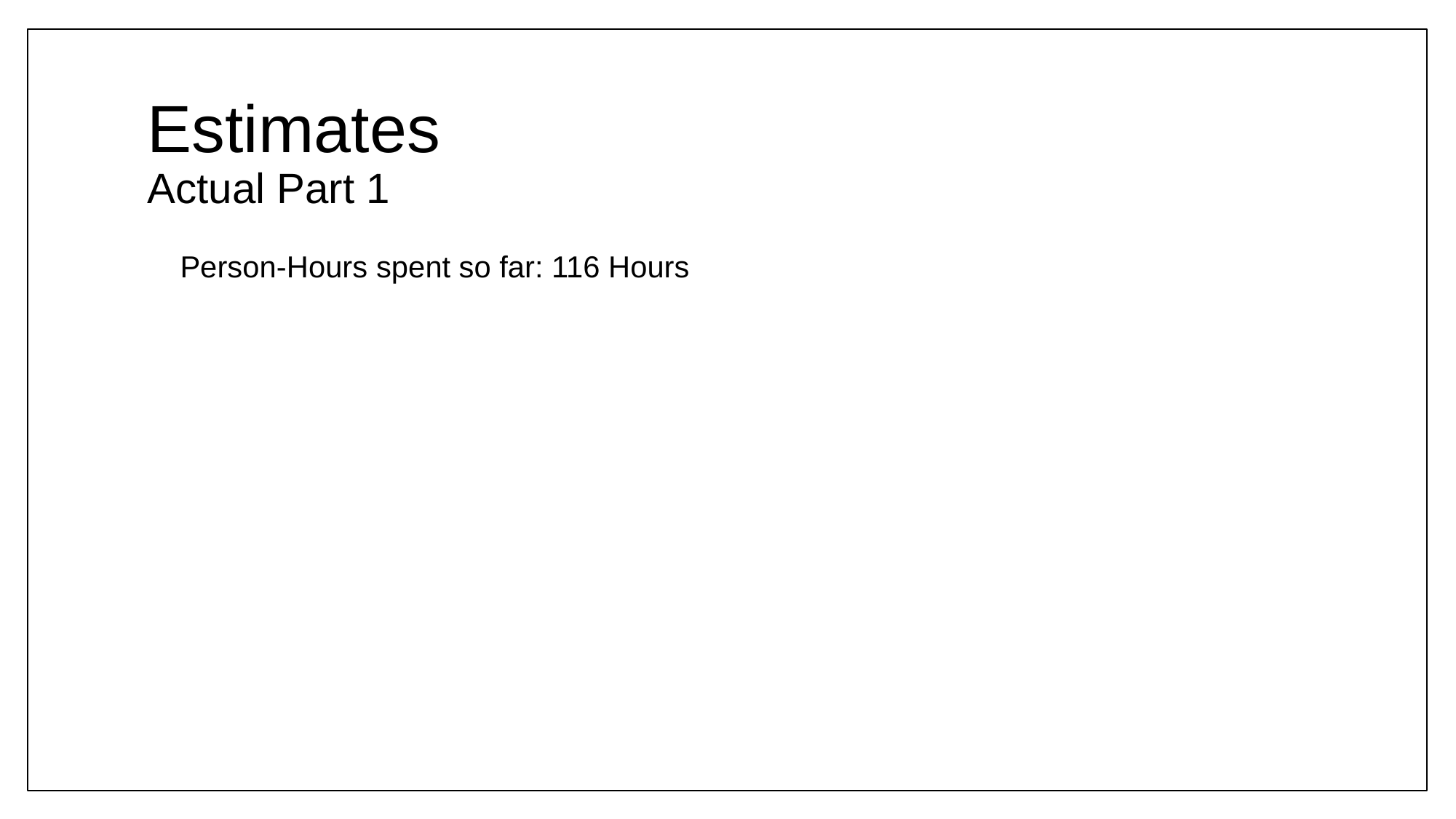

# Estimates Actual Part 1
Person-Hours spent so far: 116 Hours